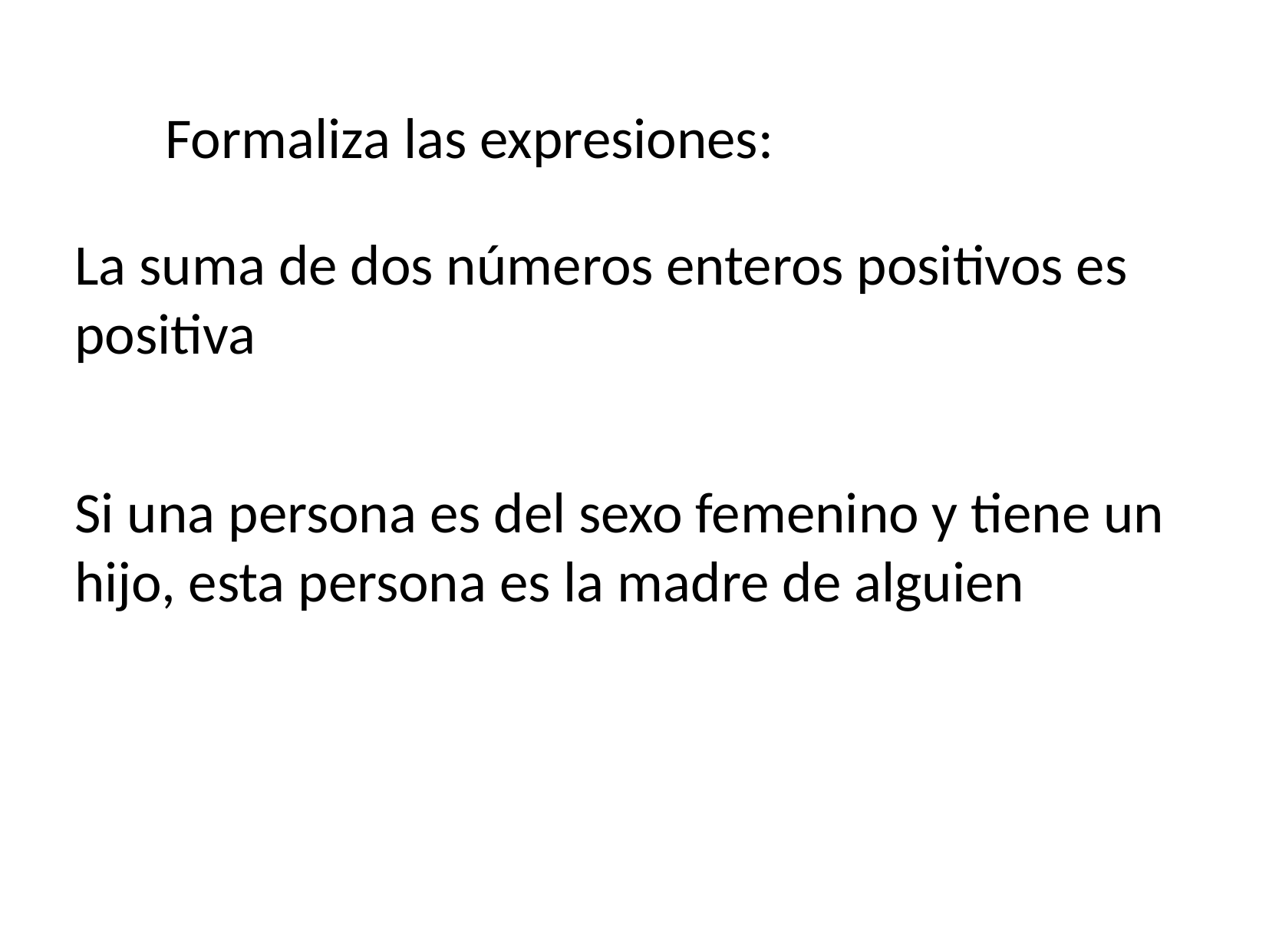

Formaliza las expresiones:
La suma de dos números enteros positivos es positiva
Si una persona es del sexo femenino y tiene un hijo, esta persona es la madre de alguien